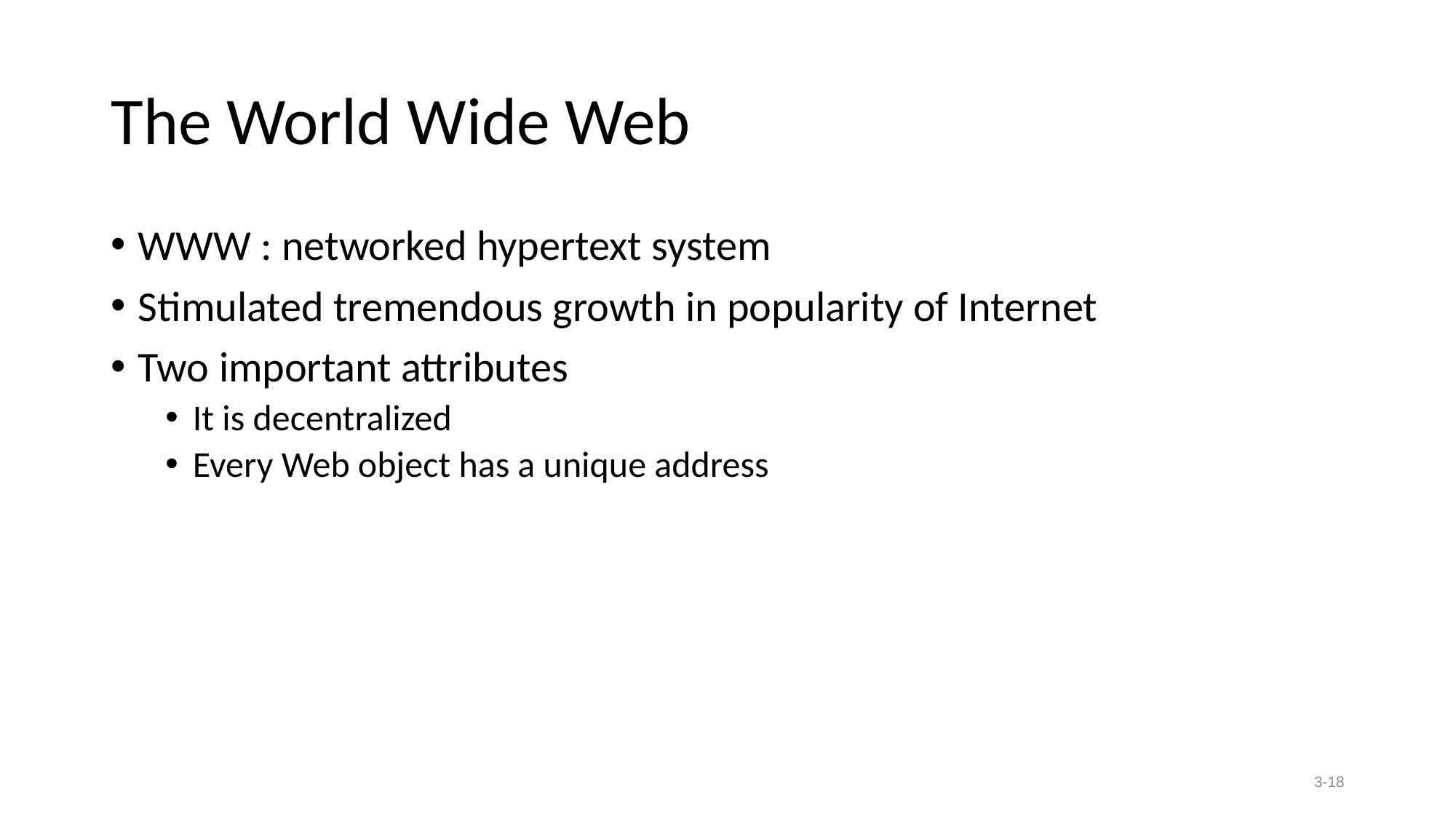

# The World Wide Web
WWW : networked hypertext system
Stimulated tremendous growth in popularity of Internet
Two important attributes
It is decentralized
Every Web object has a unique address

3-18